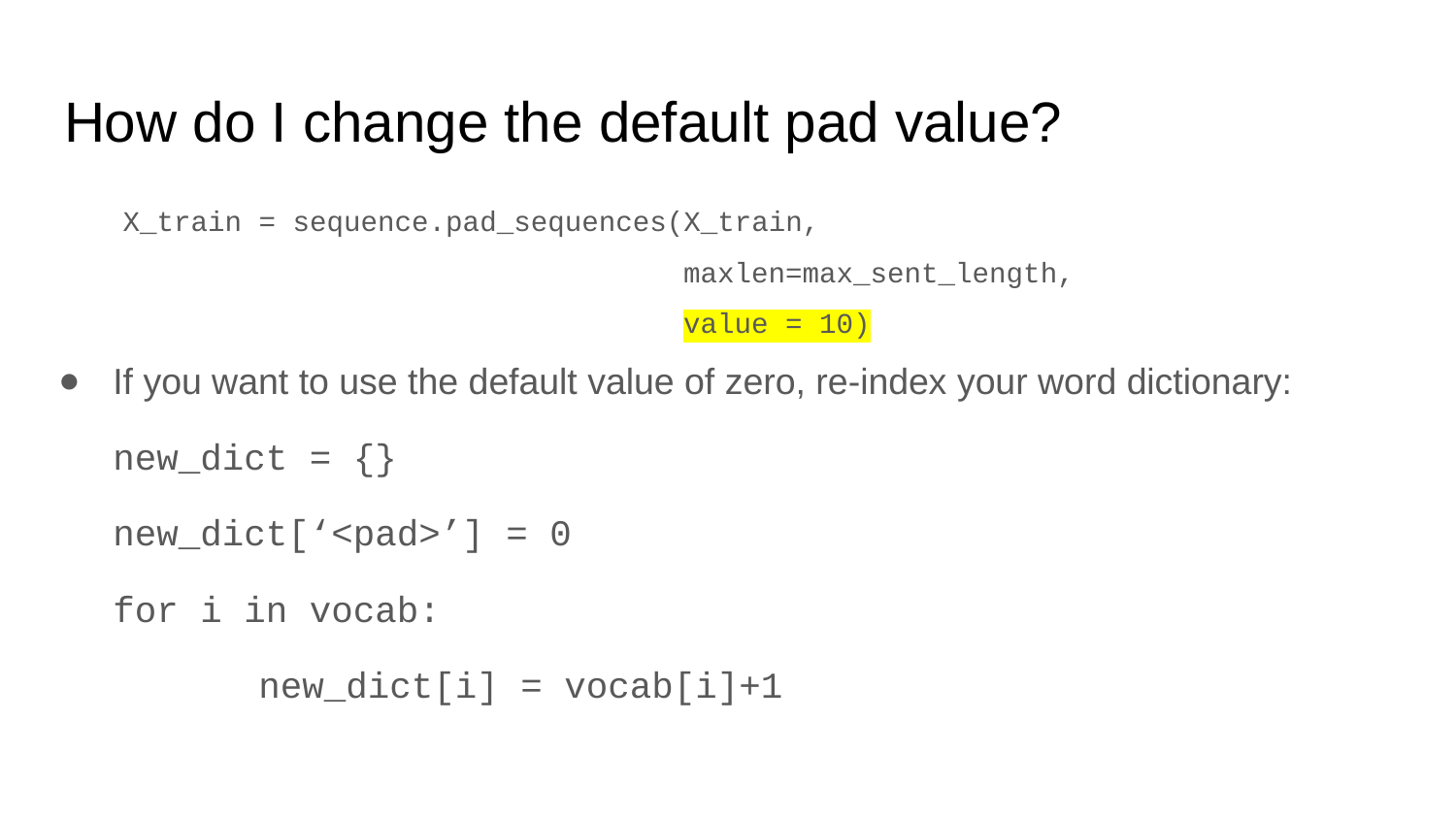

# How do I change the default pad value?
X_train = sequence.pad_sequences(X_train,
   maxlen=max_sent_length,
   value = 10)
If you want to use the default value of zero, re-index your word dictionary:
new_dict = {}
new_dict[‘<pad>’] = 0
for i in vocab:
	new_dict[i] = vocab[i]+1